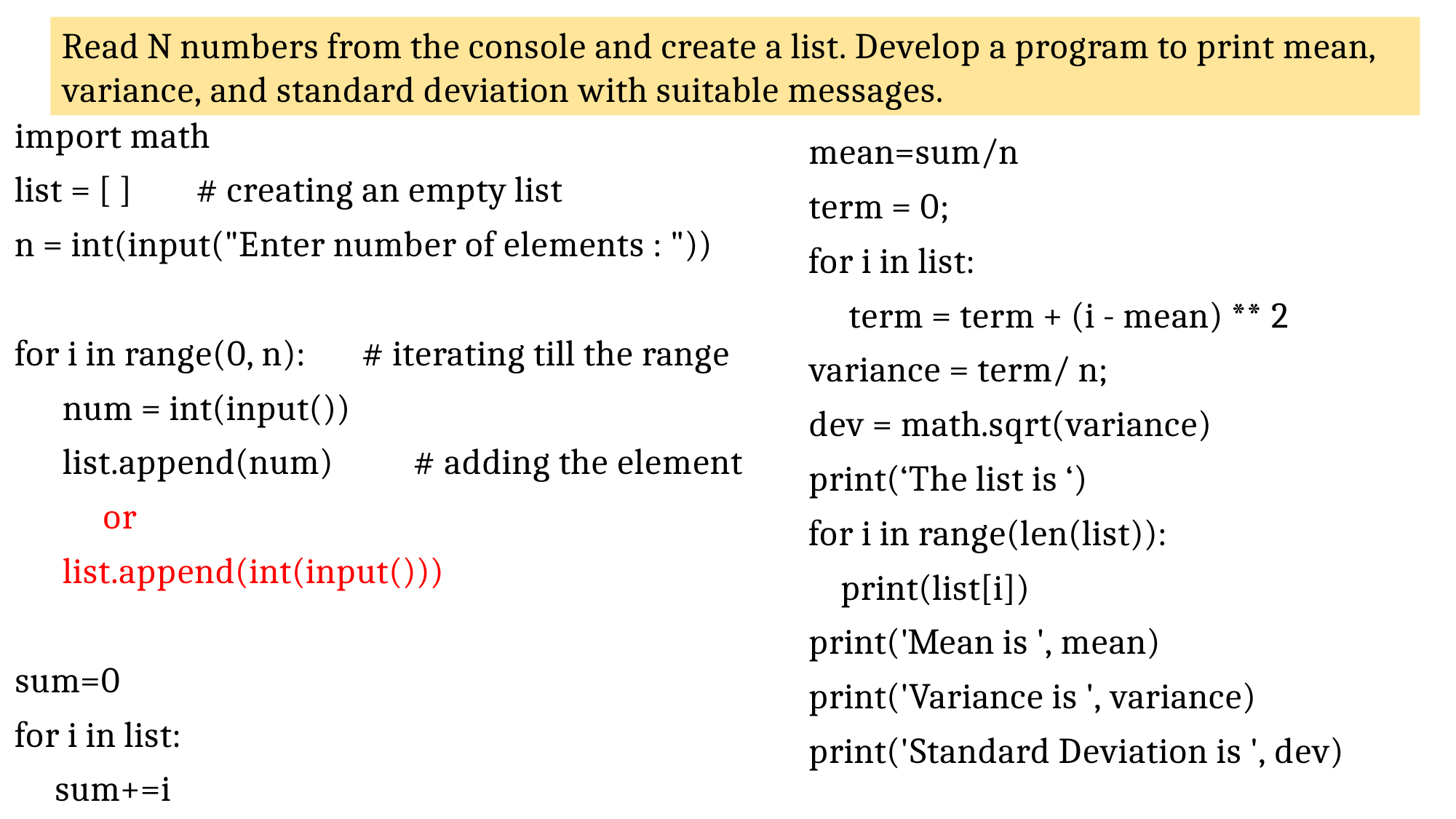

Read N numbers from the console and create a list. Develop a program to print mean, variance, and standard deviation with suitable messages.
import math
list = [ ]        # creating an empty list
n = int(input("Enter number of elements : "))

for i in range(0, n):       # iterating till the range
      num = int(input())
      list.append(num)          # adding the element
           or
      list.append(int(input()))

sum=0
for i in list:
     sum+=i

mean=sum/n
term = 0;
for i in list:
     term = term + (i - mean) ** 2
variance = term/ n;
dev = math.sqrt(variance)
print(‘The list is ‘)
for i in range(len(list)):
    print(list[i])
print('Mean is ', mean)
print('Variance is ', variance)
print('Standard Deviation is ', dev)